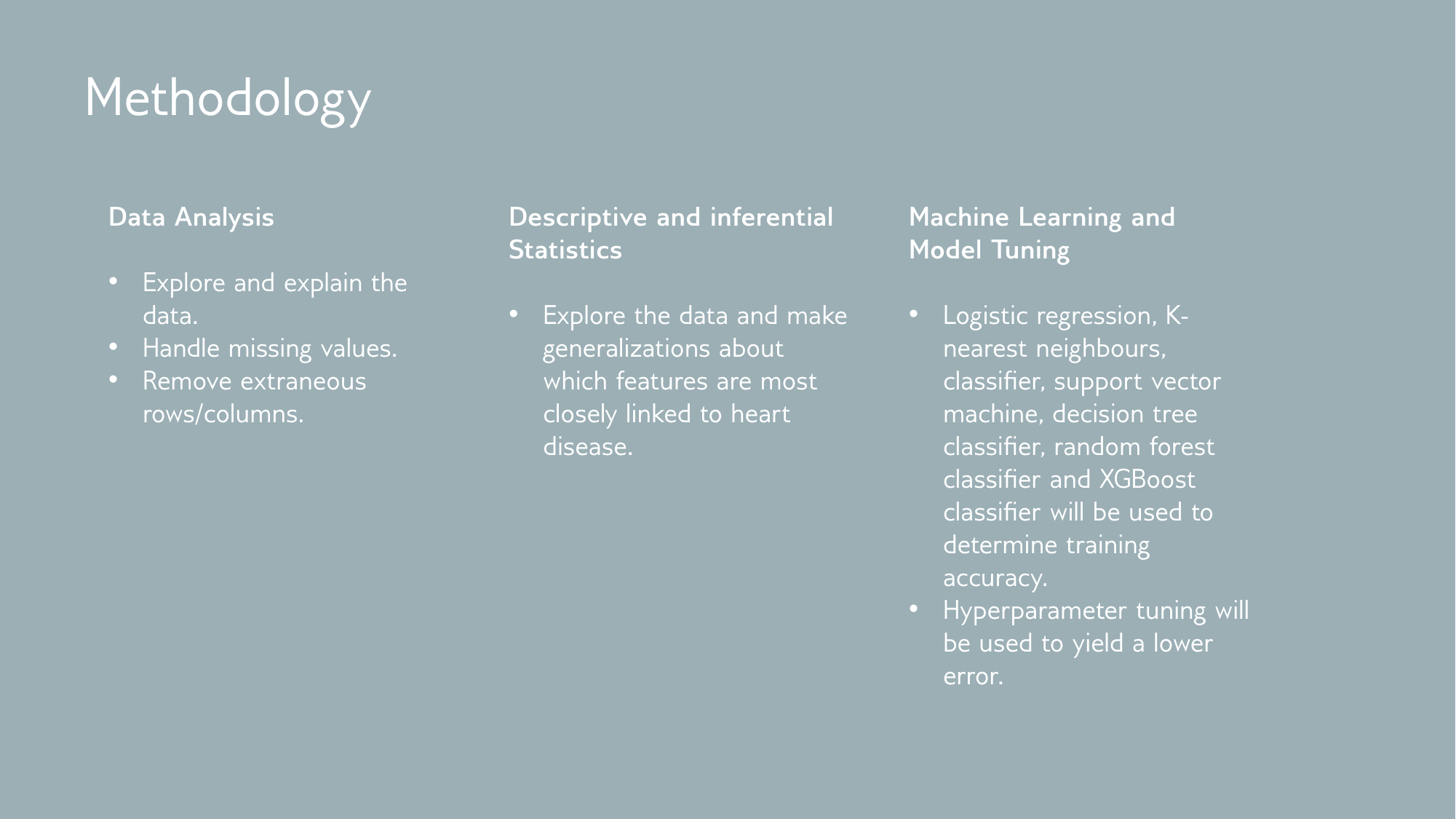

Methodology
Data Analysis

Explore and explain the data.
Handle missing values.
Remove extraneous rows/columns.

Descriptive and inferential Statistics

Explore the data and make generalizations about which features are most closely linked to heart disease.

Machine Learning and Model Tuning

Logistic regression, K-nearest neighbours, classifier, support vector machine, decision tree classifier, random forest classifier and XGBoost classifier will be used to determine training accuracy.
Hyperparameter tuning will be used to yield a lower error.